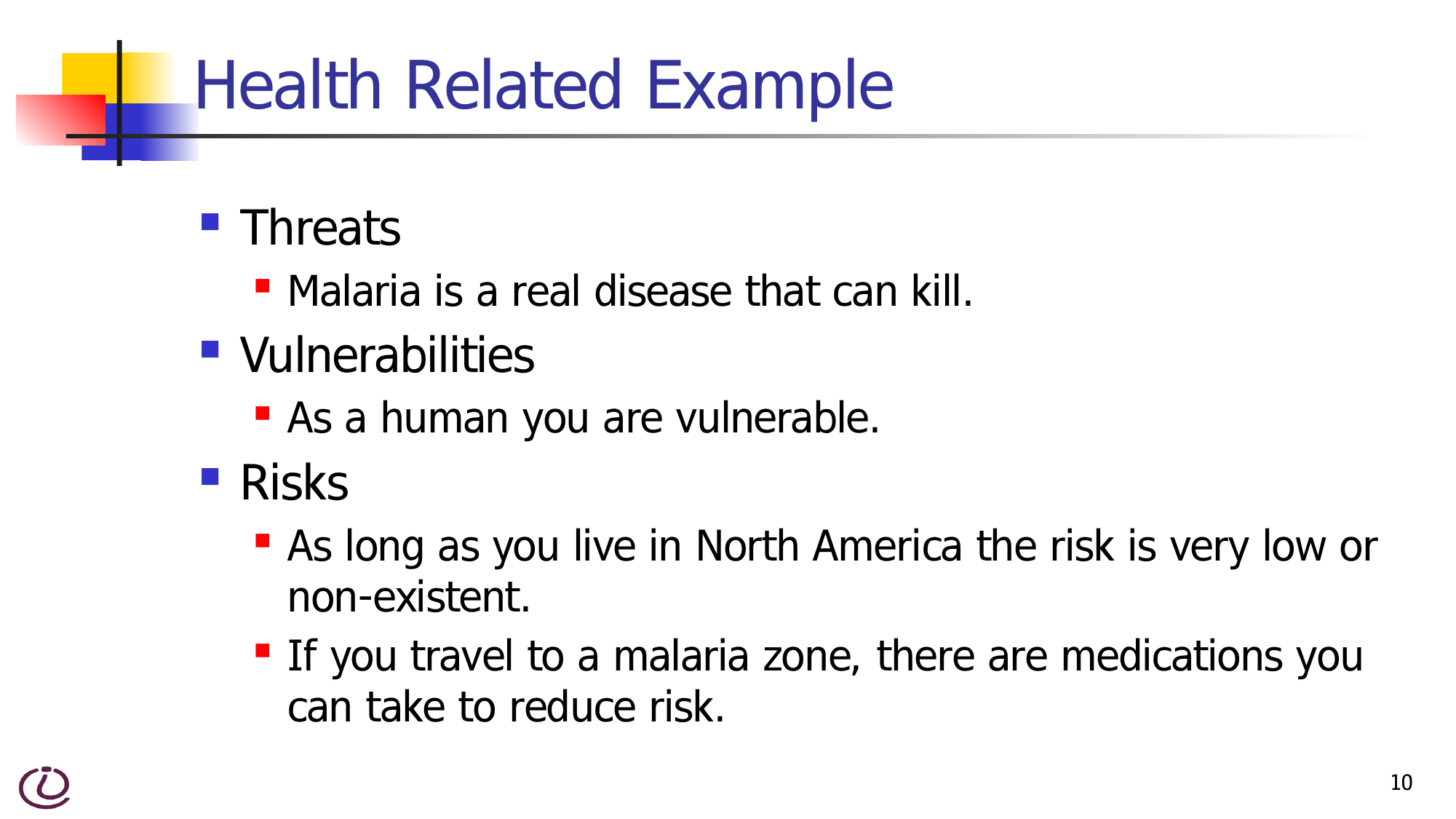

# Health Related Example
Threats
Malaria is a real disease that can kill.
Vulnerabilities
As a human you are vulnerable.
Risks
As long as you live in North America the risk is very low or non-existent.
If you travel to a malaria zone, there are medications you can take to reduce risk.
10